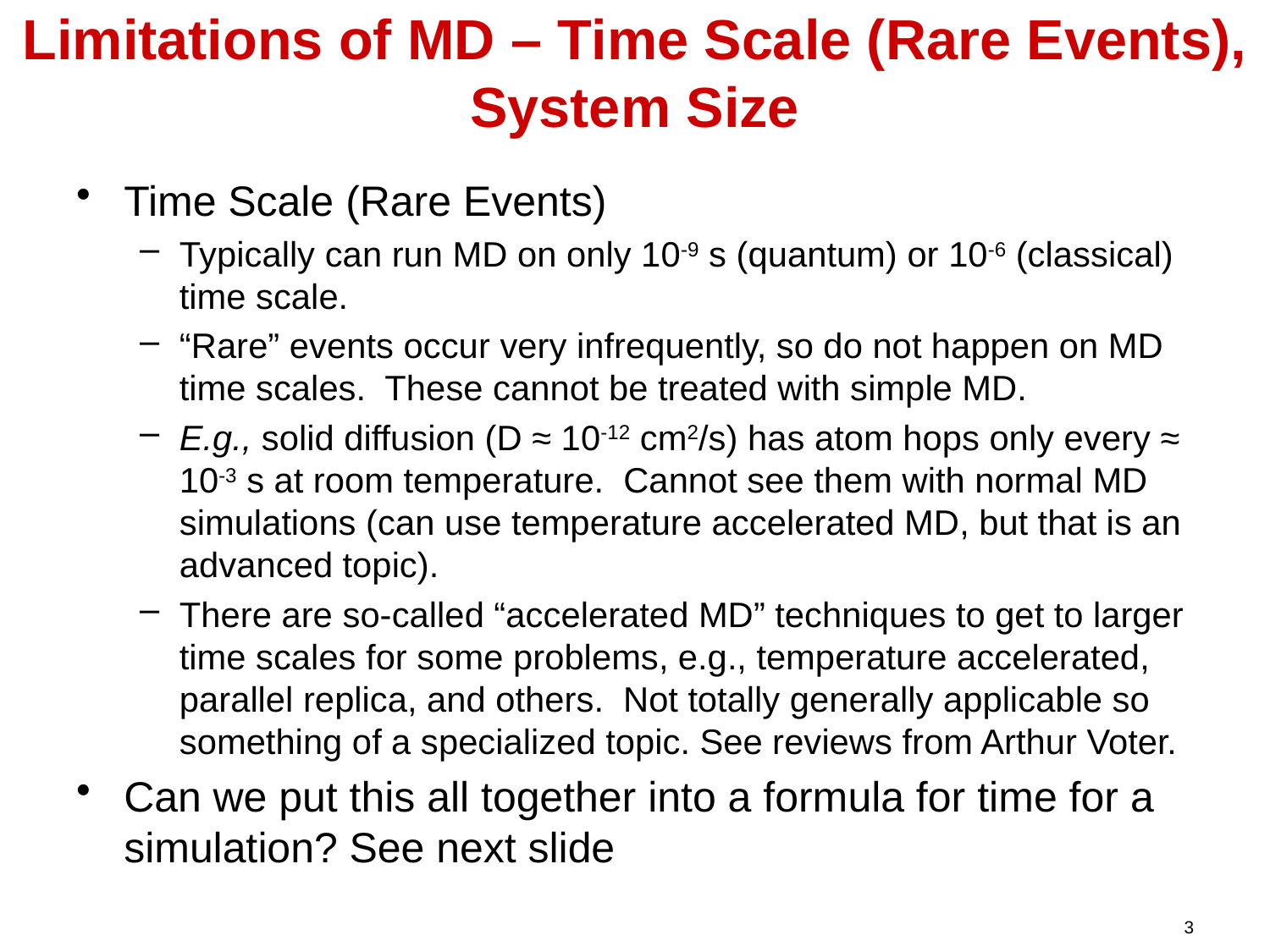

# Limitations of MD – Time Scale (Rare Events), System Size
Time Scale (Rare Events)
Typically can run MD on only 10-9 s (quantum) or 10-6 (classical) time scale.
“Rare” events occur very infrequently, so do not happen on MD time scales.  These cannot be treated with simple MD.
E.g., solid diffusion (D ≈ 10-12 cm2/s) has atom hops only every ≈ 10-3 s at room temperature.  Cannot see them with normal MD simulations (can use temperature accelerated MD, but that is an advanced topic).
There are so-called “accelerated MD” techniques to get to larger time scales for some problems, e.g., temperature accelerated, parallel replica, and others.  Not totally generally applicable so something of a specialized topic. See reviews from Arthur Voter.
Can we put this all together into a formula for time for a simulation? See next slide

3